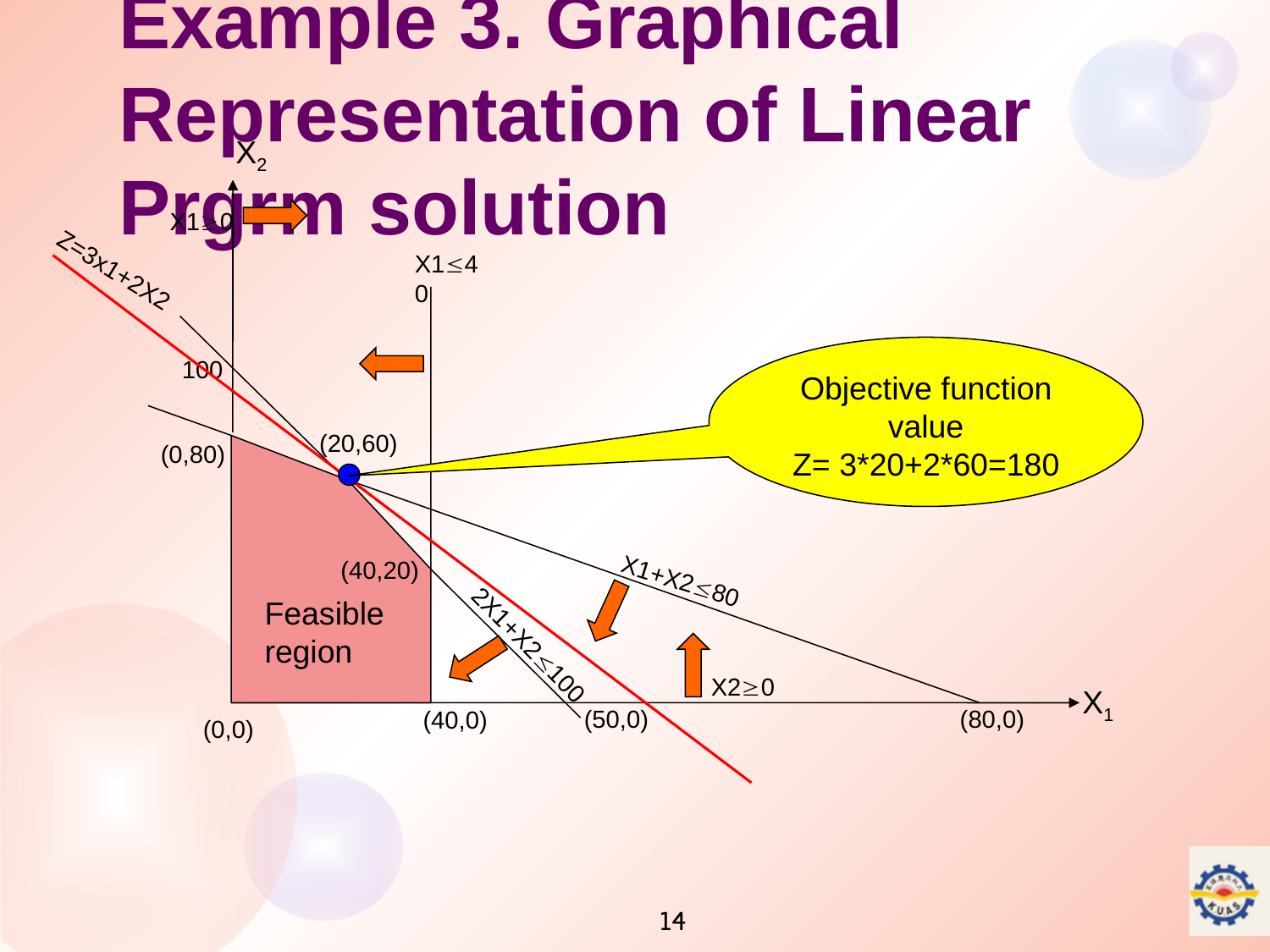

# Example 3. Graphical Representation of Linear Prgrm solution
X2

X1≥0

X1≤40
Z=3x1+2X2

Objective function value
Z= 3*20+2*60=180
100

(20,60)
(0,80)

(40,20)
X1+X2≤80

Feasible
region

2X1+X2≤100

X2≥0
X1
(50,0)
(80,0)
(40,0)

(0,0)
14